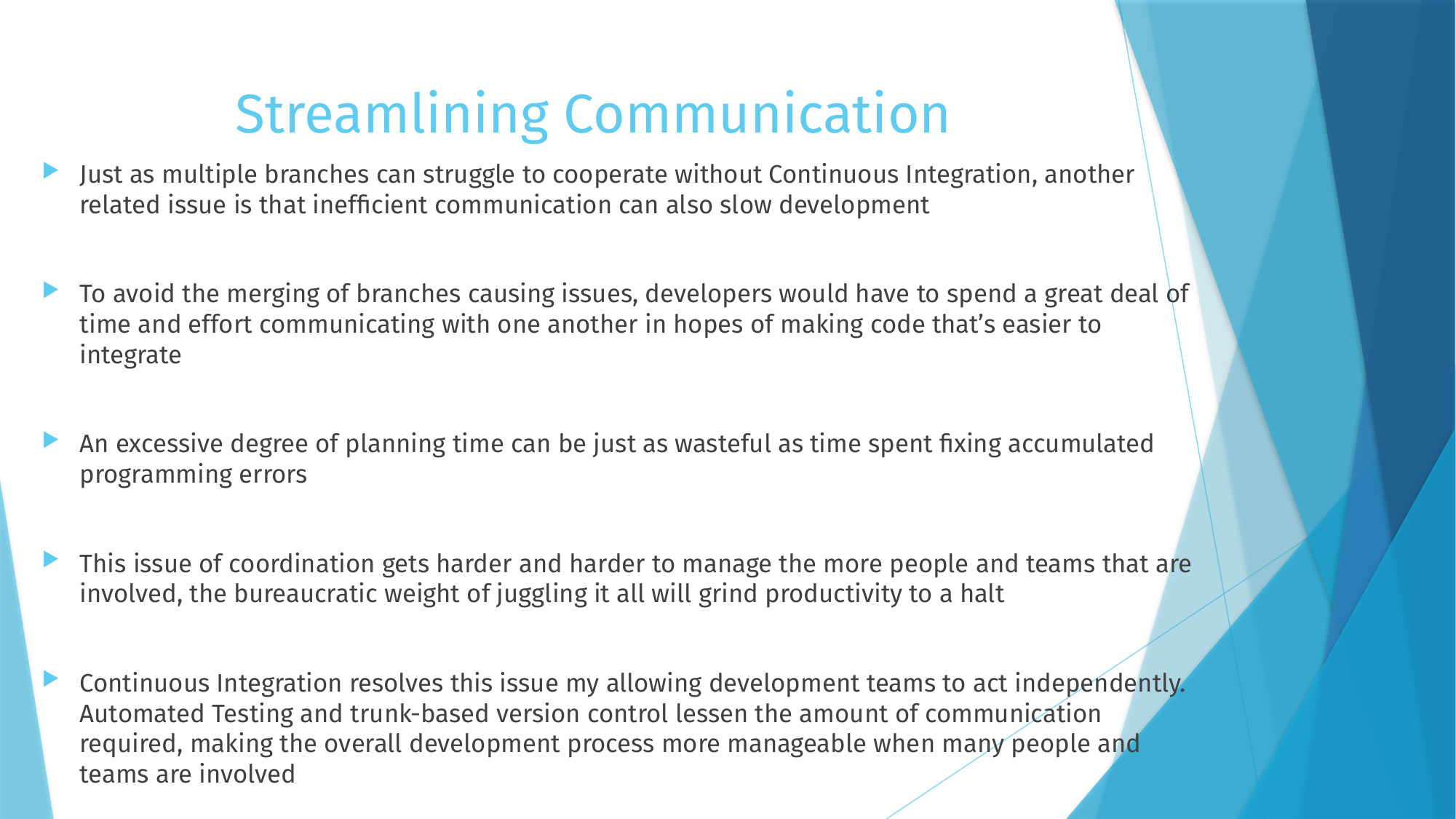

# Streamlining Communication
Just as multiple branches can struggle to cooperate without Continuous Integration, another related issue is that inefficient communication can also slow development

To avoid the merging of branches causing issues, developers would have to spend a great deal of time and effort communicating with one another in hopes of making code that’s easier to integrate

An excessive degree of planning time can be just as wasteful as time spent fixing accumulated programming errors

This issue of coordination gets harder and harder to manage the more people and teams that are involved, the bureaucratic weight of juggling it all will grind productivity to a halt

Continuous Integration resolves this issue my allowing development teams to act independently. Automated Testing and trunk-based version control lessen the amount of communication required, making the overall development process more manageable when many people and teams are involved